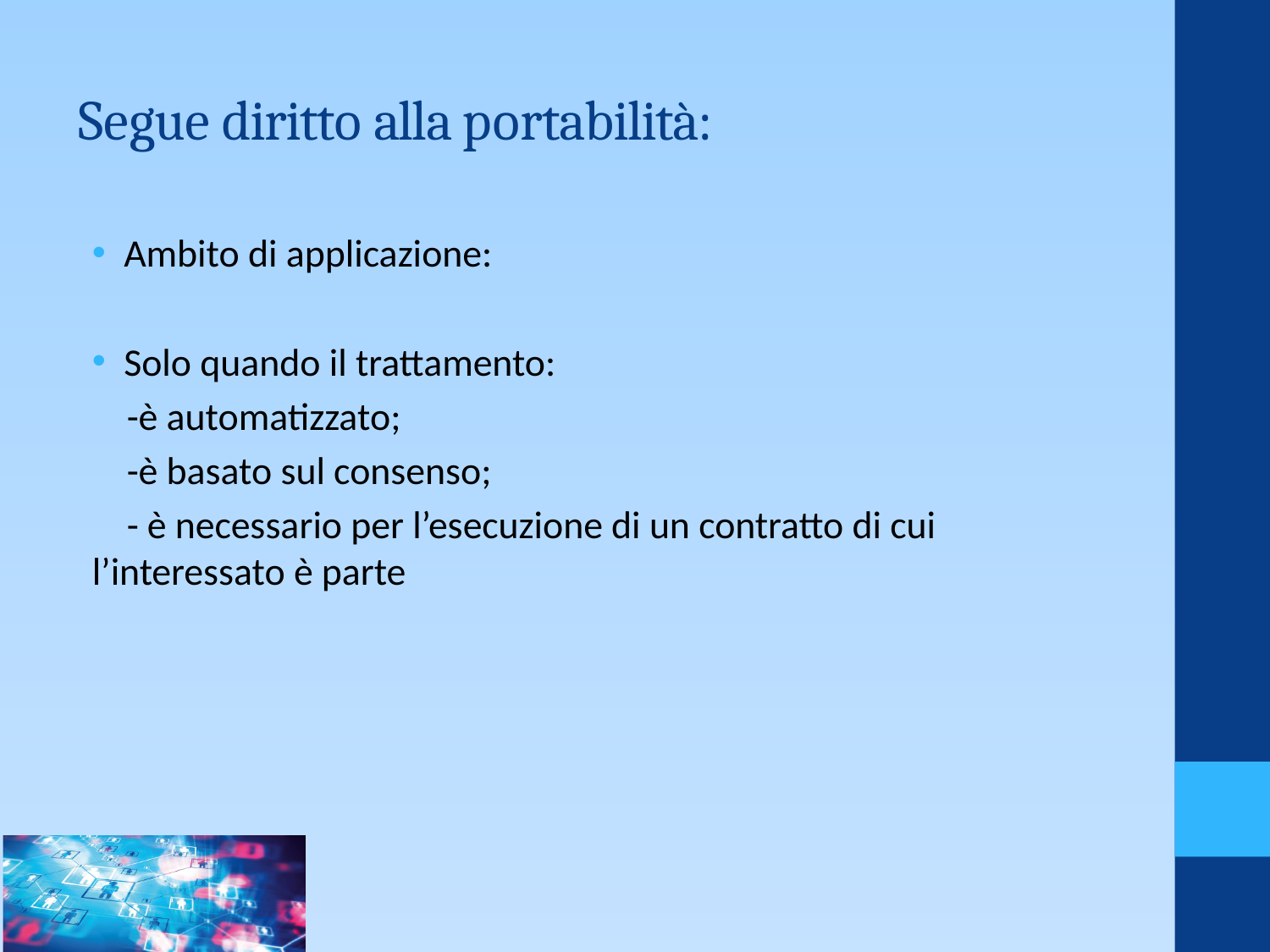

# Segue diritto alla portabilità:
Ambito di applicazione:

Solo quando il trattamento:
    -è automatizzato;
    -è basato sul consenso;
    - è necessario per l’esecuzione di un contratto di cui l’interessato è parte